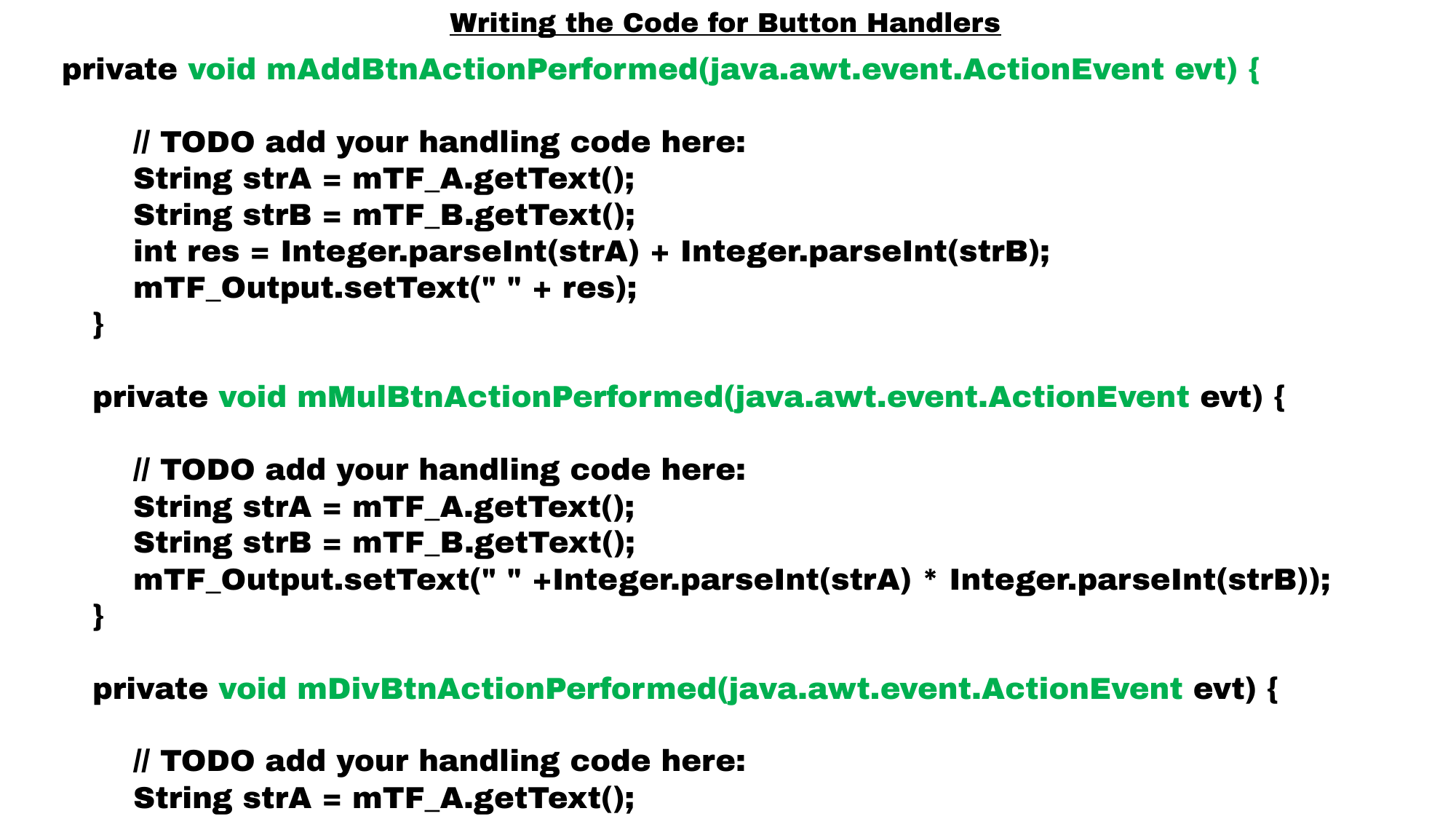

Writing the Code for Button Handlers
 private void mAddBtnActionPerformed(java.awt.event.ActionEvent evt) {
        // TODO add your handling code here:
        String strA = mTF_A.getText();
        String strB = mTF_B.getText();
        int res = Integer.parseInt(strA) + Integer.parseInt(strB);
        mTF_Output.setText(" " + res);
    }

    private void mMulBtnActionPerformed(java.awt.event.ActionEvent evt) {
        // TODO add your handling code here:
        String strA = mTF_A.getText();
        String strB = mTF_B.getText();
        mTF_Output.setText(" " +Integer.parseInt(strA) * Integer.parseInt(strB));
    }

    private void mDivBtnActionPerformed(java.awt.event.ActionEvent evt) {
        // TODO add your handling code here:
        String strA = mTF_A.getText();
        String strB = mTF_B.getText();
        mTF_Output.setText(" " +Integer.parseInt(strA) / Integer.parseInt(strB));
    }